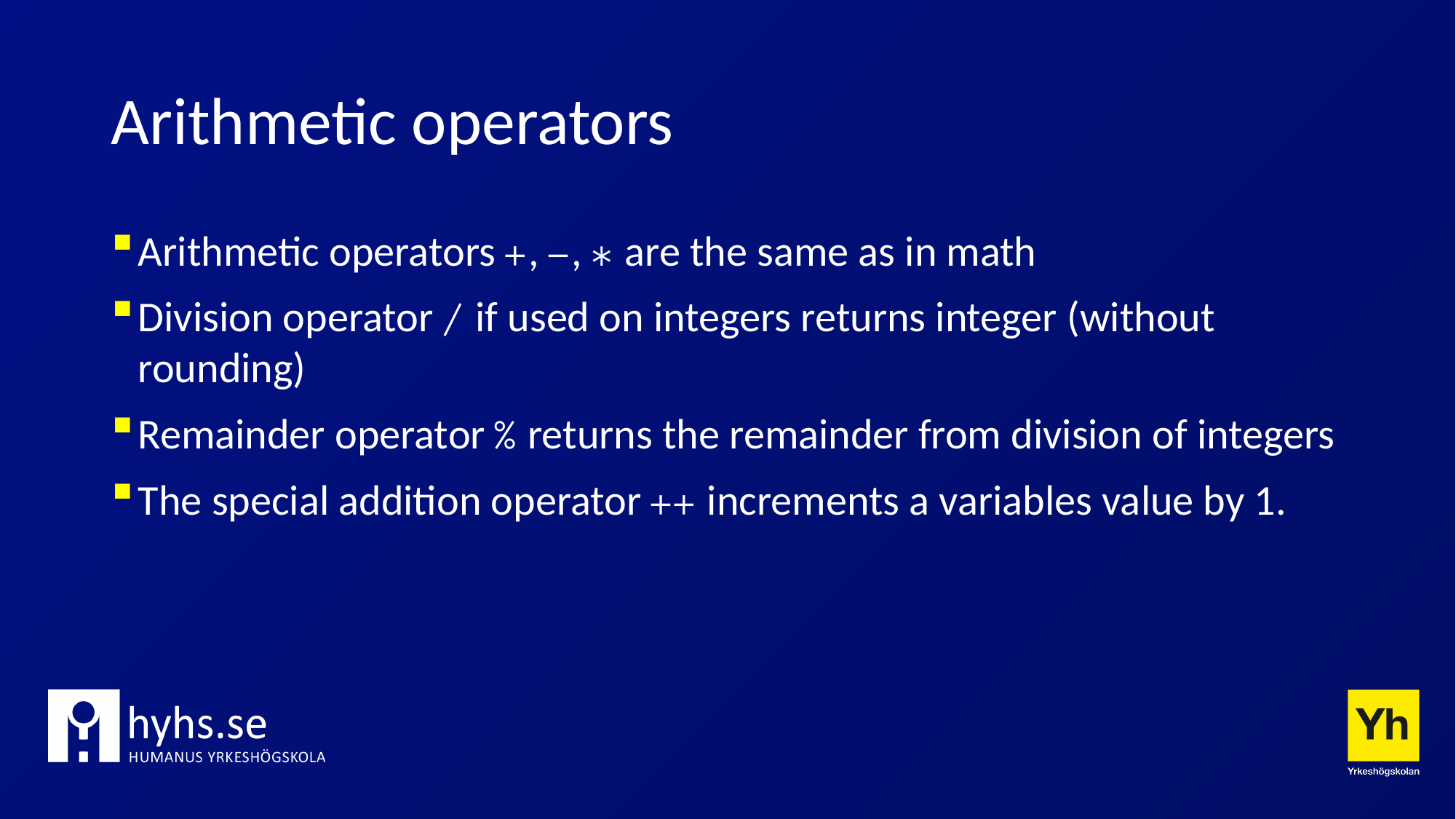

# Arithmetic operators
Arithmetic operators +, -, * are the same as in math
Division operator / if used on integers returns integer (without rounding)
Remainder operator % returns the remainder from division of integers
The special addition operator ++ increments a variables value by 1.